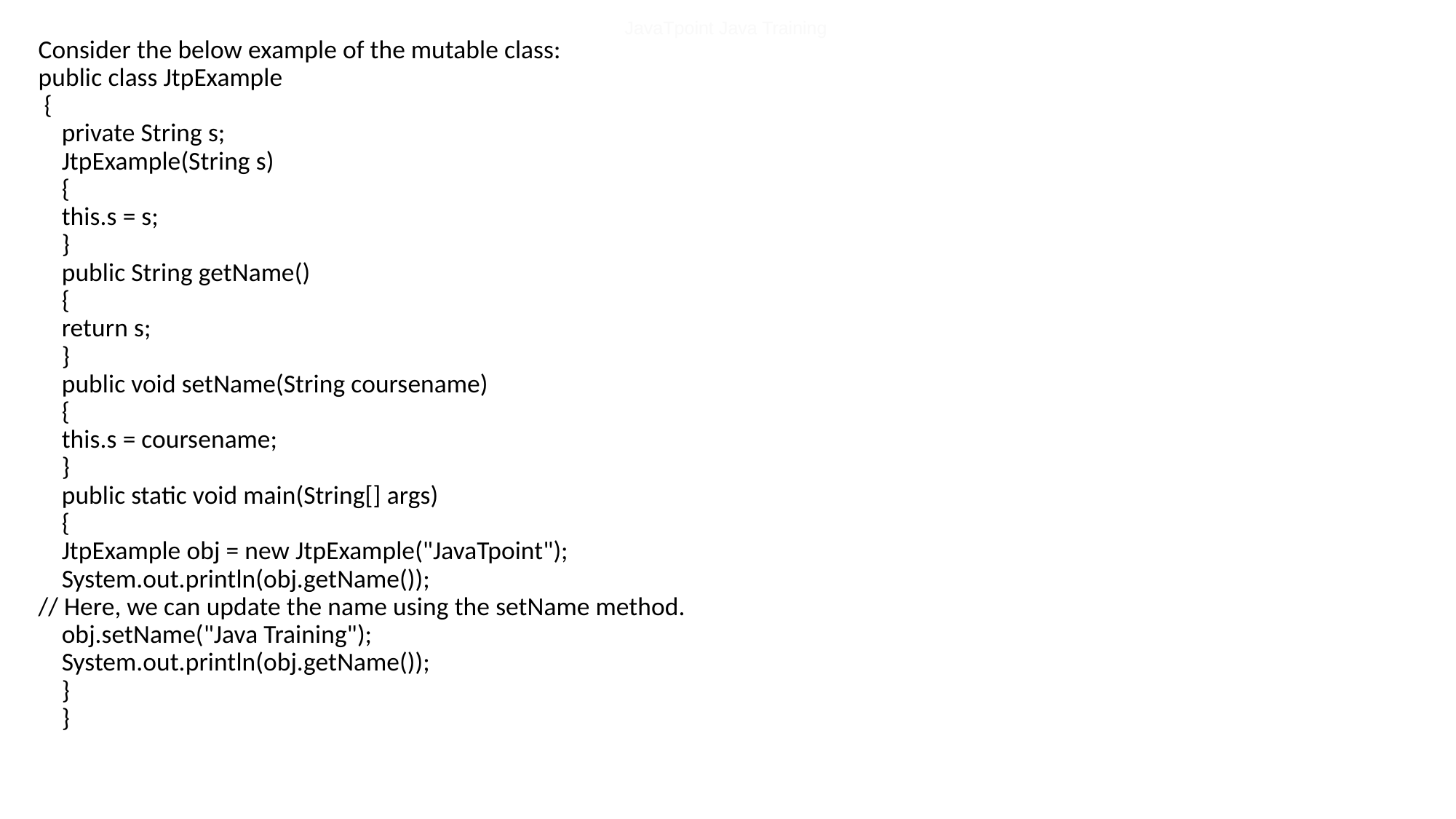

JavaTpoint Java Training
# Consider the below example of the mutable class: public class JtpExample  {       private String s;       JtpExample(String s)  {       this.s = s;       }       public String getName()  {       return s;       }       public void setName(String coursename)  {       this.s = coursename;       }       public static void main(String[] args)  {       JtpExample obj = new JtpExample("JavaTpoint");       System.out.println(obj.getName());   // Here, we can update the name using the setName method.       obj.setName("Java Training");       System.out.println(obj.getName());       }       }